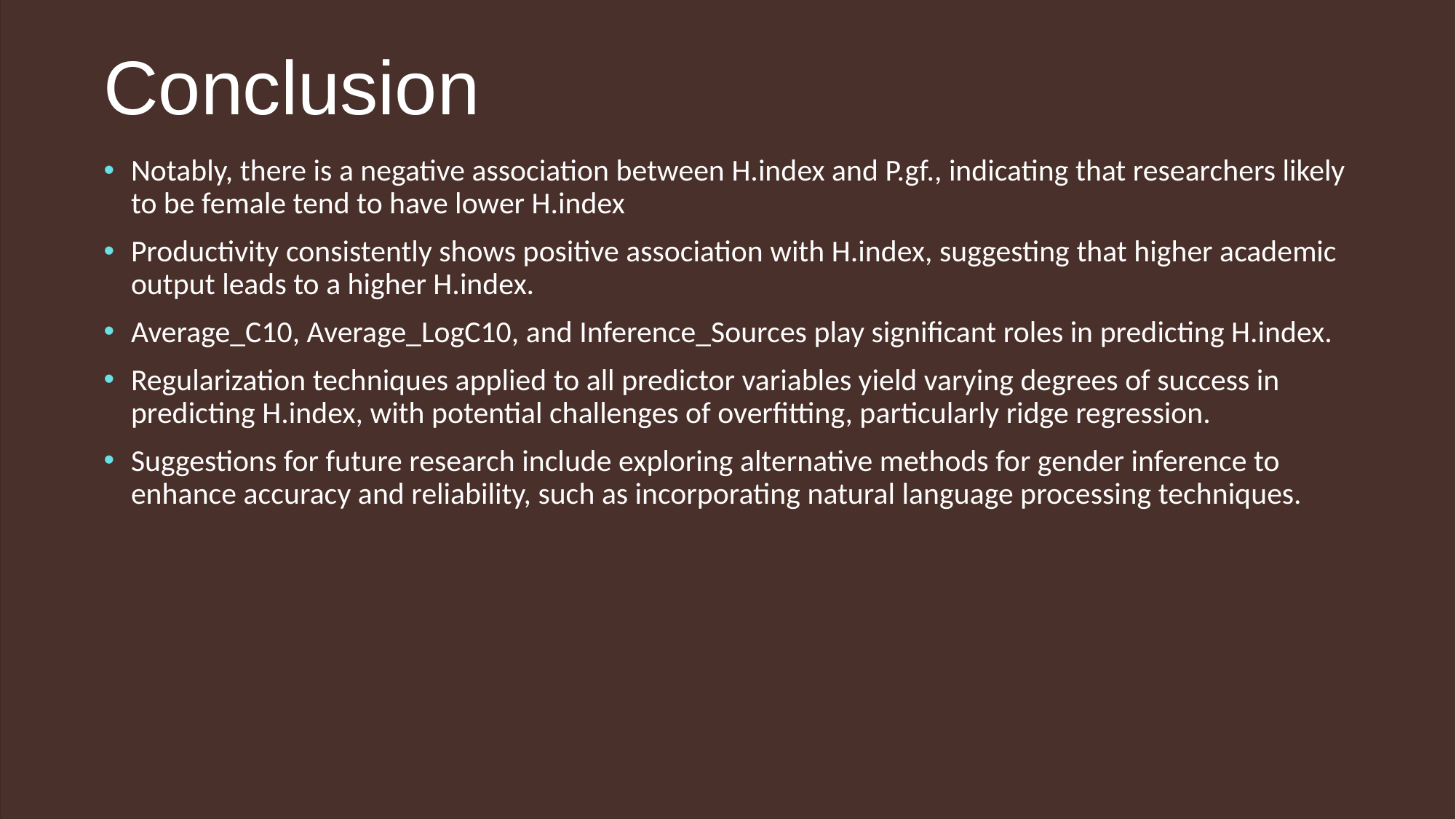

# Conclusion
Notably, there is a negative association between H.index and P.gf., indicating that researchers likely to be female tend to have lower H.index
Productivity consistently shows positive association with H.index, suggesting that higher academic output leads to a higher H.index.
Average_C10, Average_LogC10, and Inference_Sources play significant roles in predicting H.index.
Regularization techniques applied to all predictor variables yield varying degrees of success in predicting H.index, with potential challenges of overfitting, particularly ridge regression.
Suggestions for future research include exploring alternative methods for gender inference to enhance accuracy and reliability, such as incorporating natural language processing techniques.